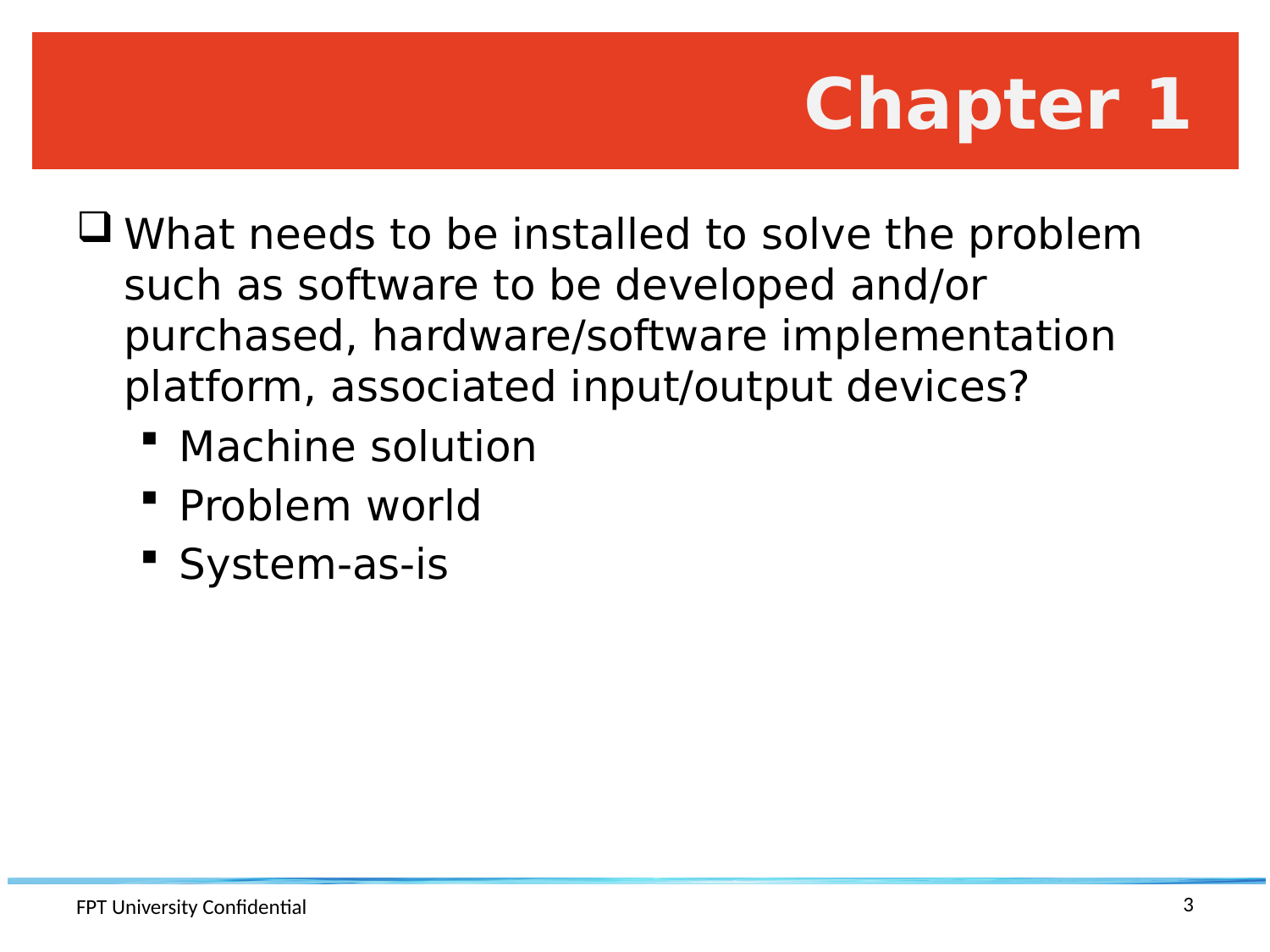

# Chapter 1
What needs to be installed to solve the problem such as software to be developed and/or purchased, hardware/software implementation platform, associated input/output devices?
Machine solution
Problem world
System-as-is